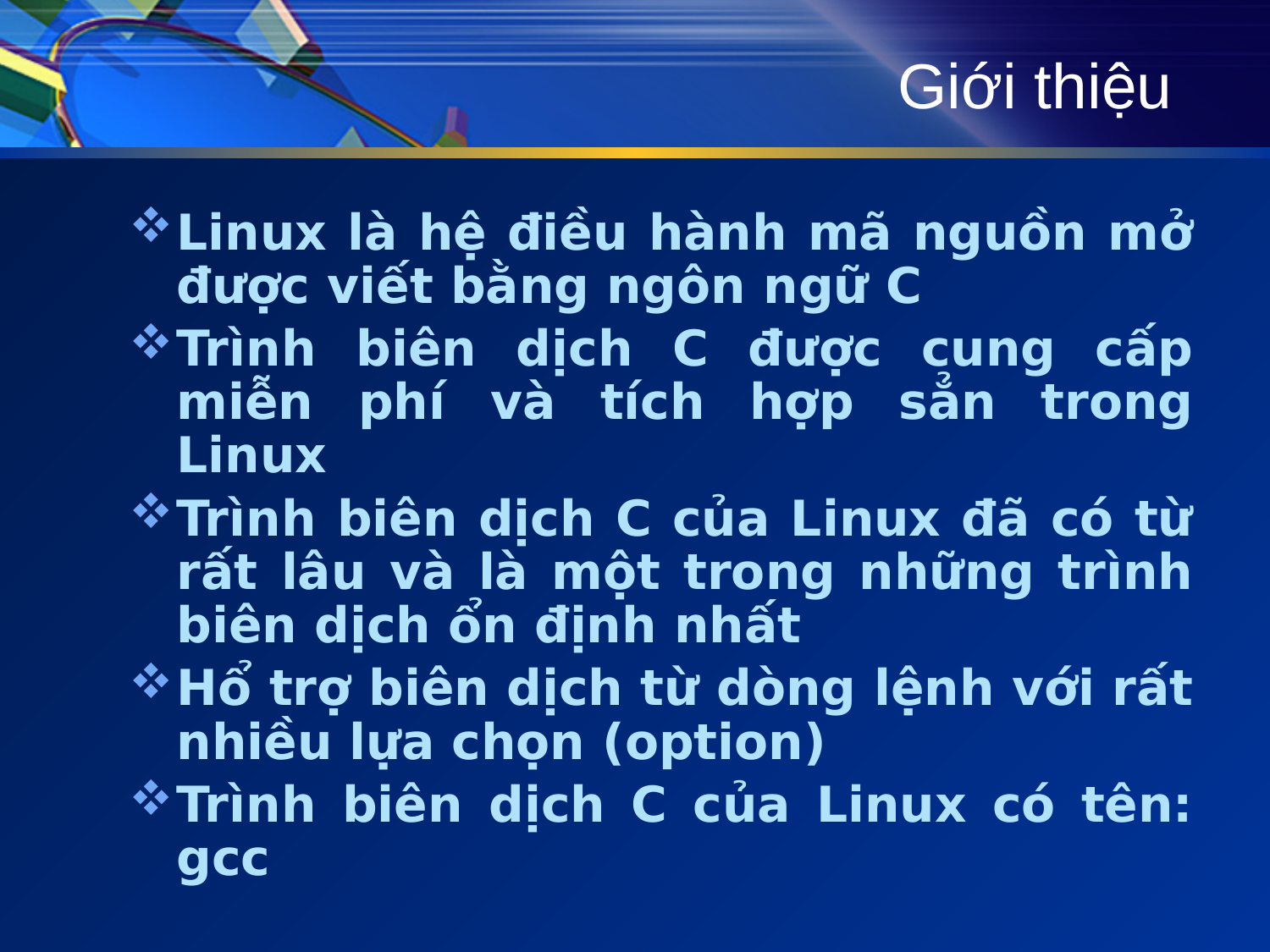

# Giới thiệu
Linux là hệ điều hành mã nguồn mở được viết bằng ngôn ngữ C
Trình biên dịch C được cung cấp miễn phí và tích hợp sẳn trong Linux
Trình biên dịch C của Linux đã có từ rất lâu và là một trong những trình biên dịch ổn định nhất
Hổ trợ biên dịch từ dòng lệnh với rất nhiều lựa chọn (option)
Trình biên dịch C của Linux có tên: gcc